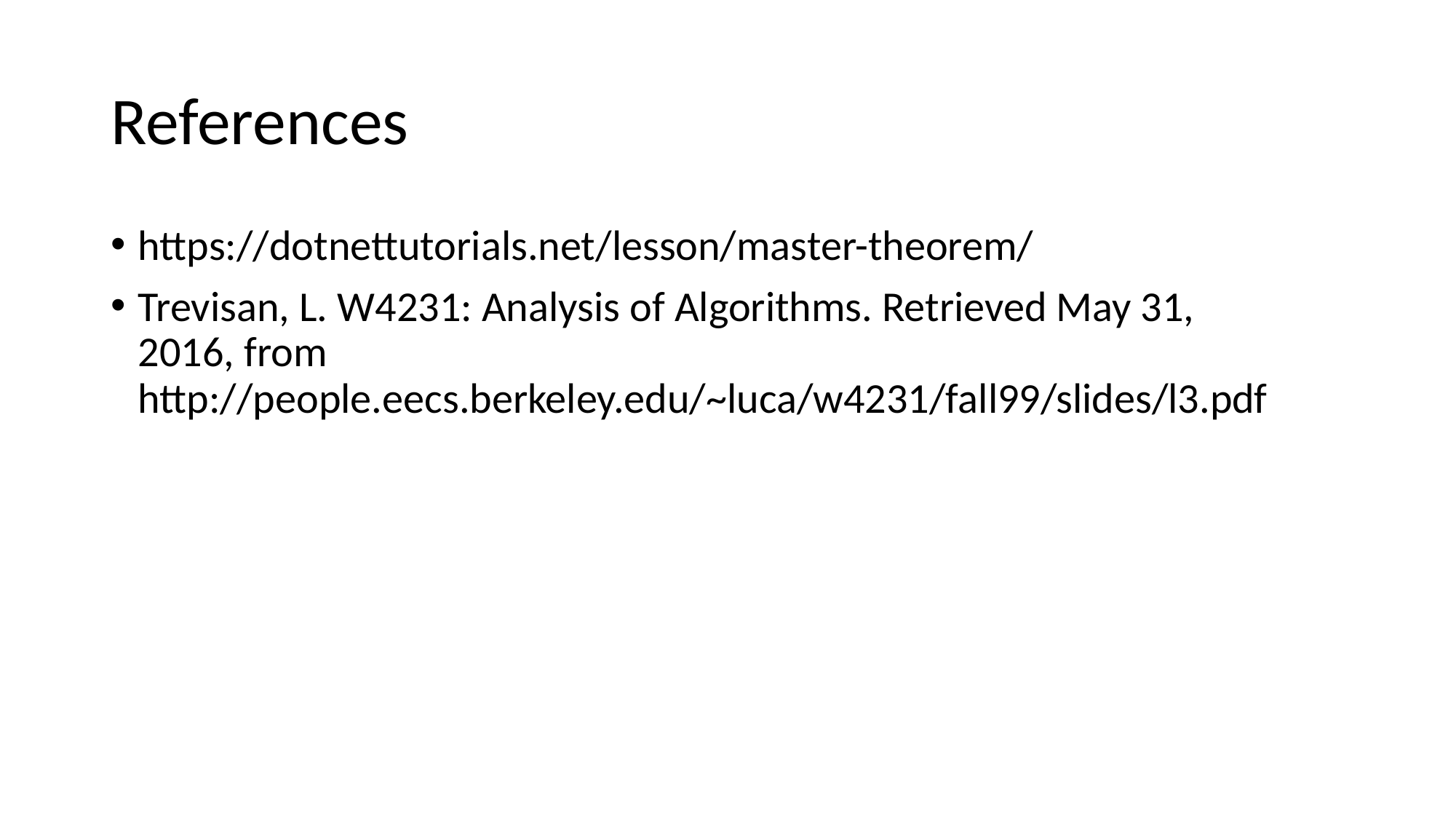

# References
https://dotnettutorials.net/lesson/master-theorem/
Trevisan, L. W4231: Analysis of Algorithms. Retrieved May 31, 2016, from http://people.eecs.berkeley.edu/~luca/w4231/fall99/slides/l3.pdf